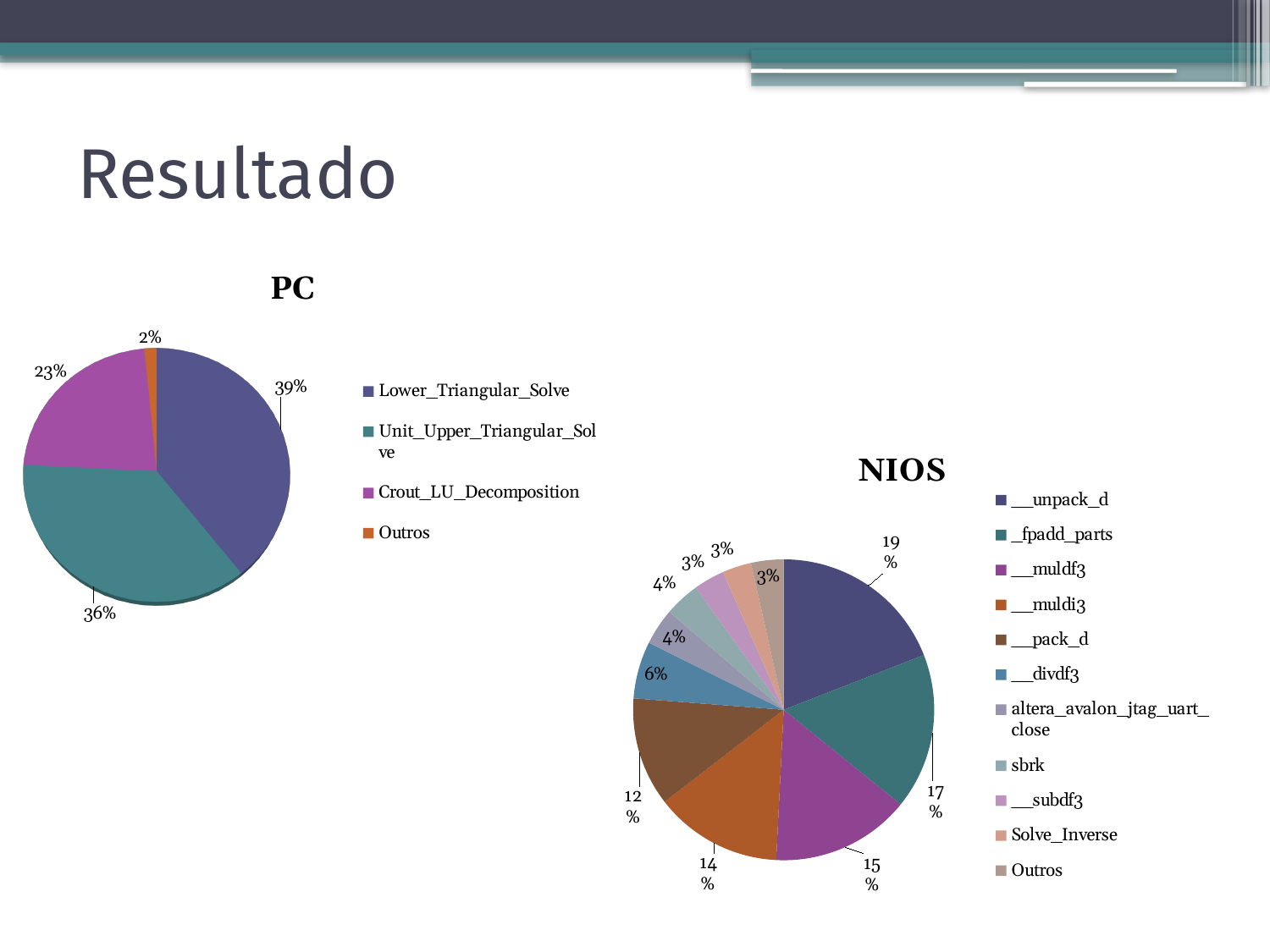

# Resultado

[unsupported chart]

### Chart: NIOS

| Category | % time |
|---|---|
| __unpack_d | 19.07 |
| _fpadd_parts | 16.77 |
| __muldf3 | 14.950000000000001 |
| __muldi3 | 13.729999999999999 |
| __pack_d | 11.69 |
| __divdf3 | 6.14 |
| altera_avalon_jtag_uart_close | 3.92 |
| sbrk | 3.8 |
| __subdf3 | 3.3299999999999996 |
| Solve_Inverse | 3.11 |
| Outros | 3.489999999999995 |